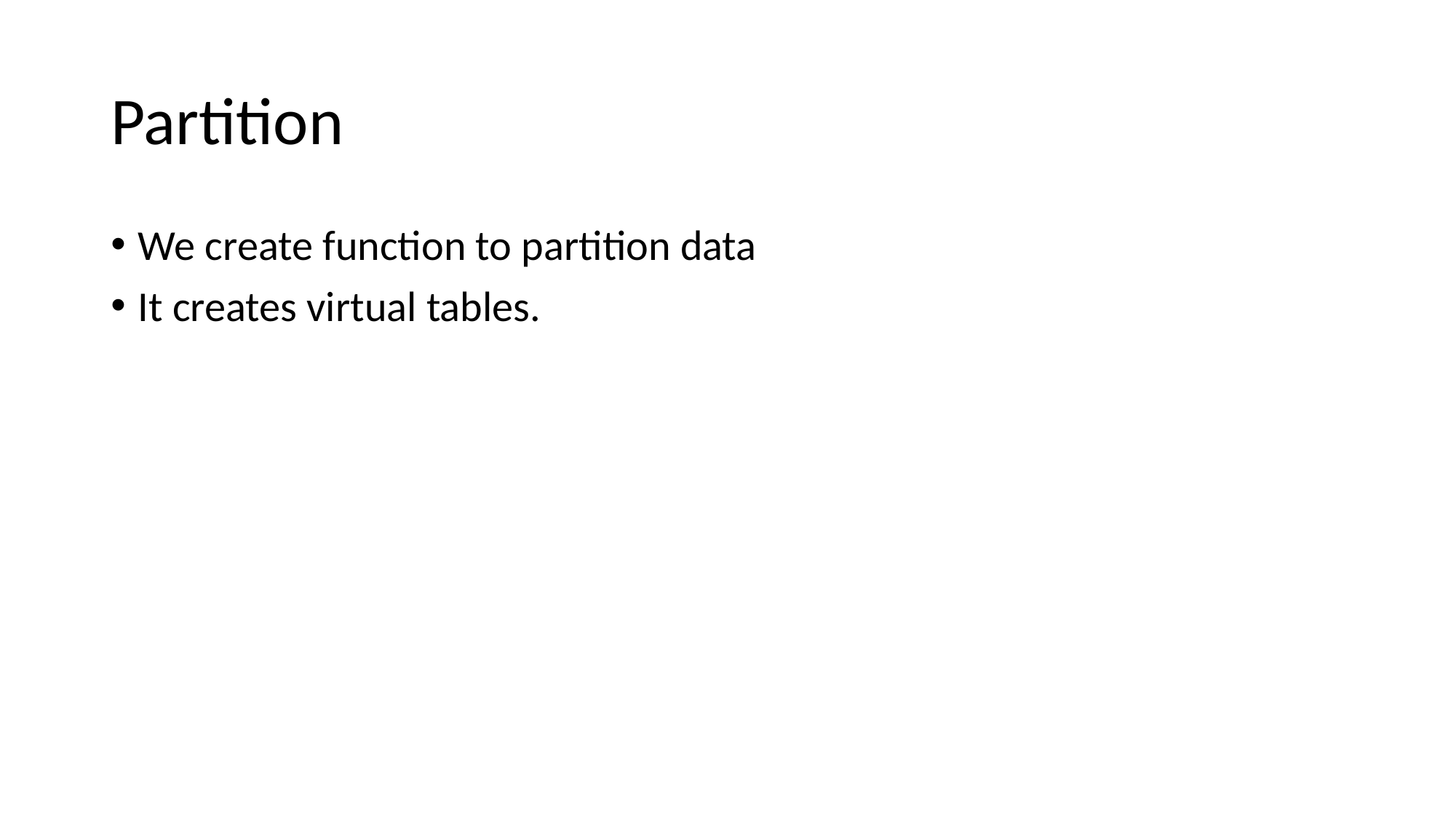

# Partition
We create function to partition data
It creates virtual tables.